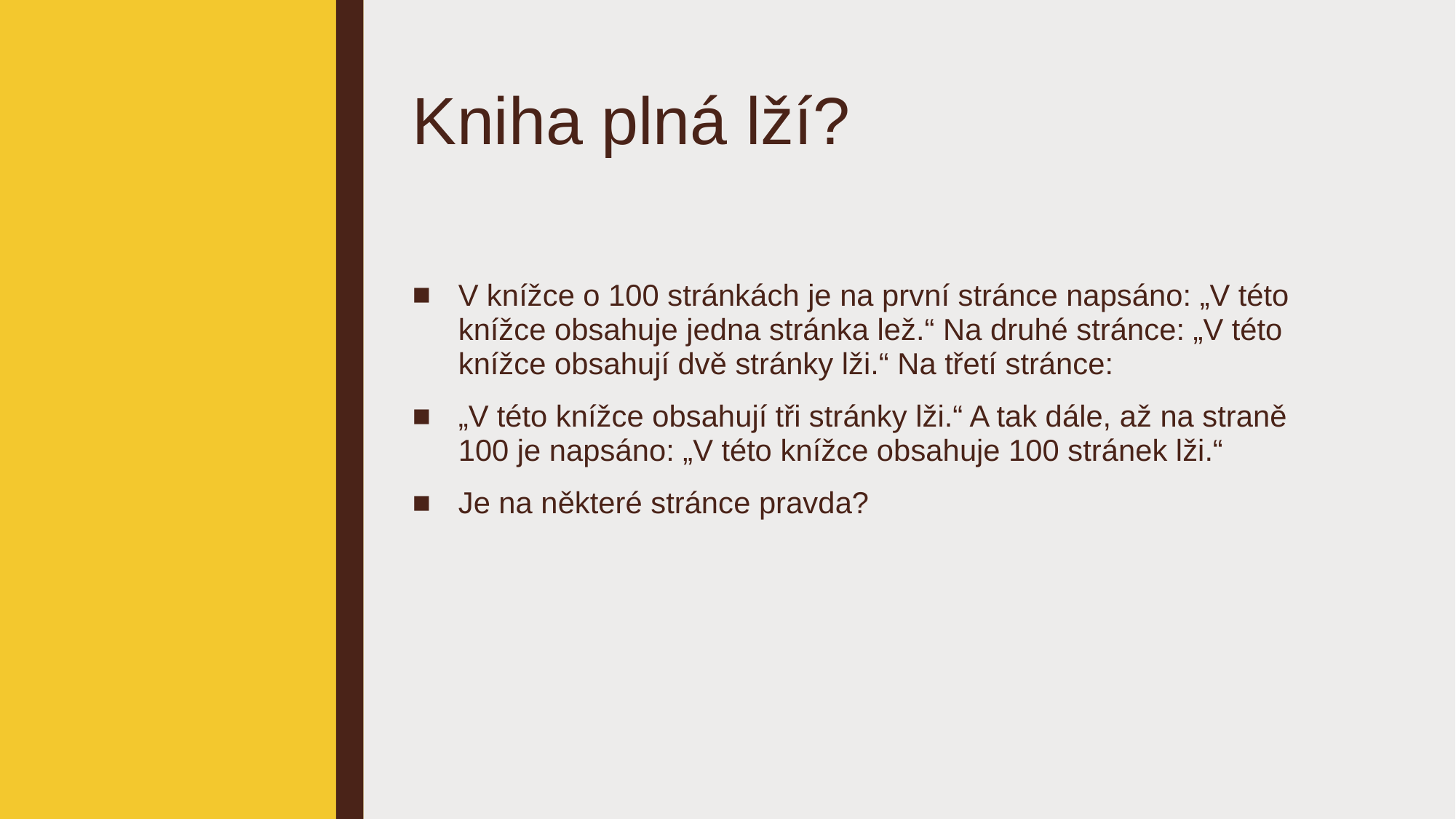

# Kniha plná lží?
V knížce o 100 stránkách je na první stránce napsáno: „V této knížce obsahuje jedna stránka lež.“ Na druhé stránce: „V této knížce obsahují dvě stránky lži.“ Na třetí stránce:
„V této knížce obsahují tři stránky lži.“ A tak dále, až na straně 100 je napsáno: „V této knížce obsahuje 100 stránek lži.“
Je na některé stránce pravda?